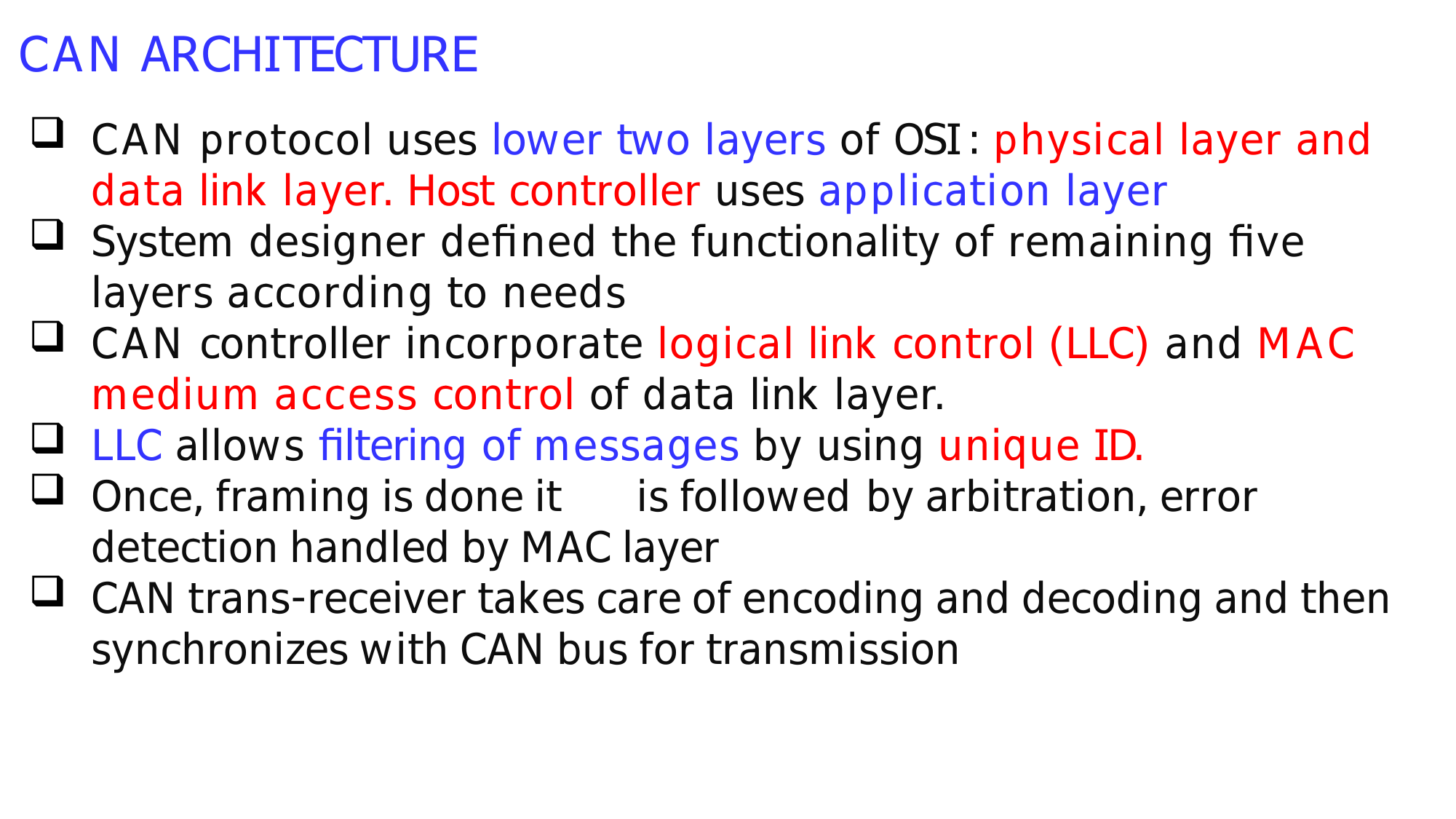

# CAN ARCHITECTURE
CAN protocol uses lower two layers of OSI: physical layer and data link layer. Host controller uses application layer
System designer defined the functionality of remaining five layers according to needs
CAN controller incorporate logical link control (LLC) and MAC medium access control of data link layer.
LLC allows filtering of messages by using unique ID.
Once, framing is done it	is followed	 by arbitration, error detection handled by MAC layer
CAN trans-receiver takes care of encoding and decoding and then synchronizes with CAN bus for transmission